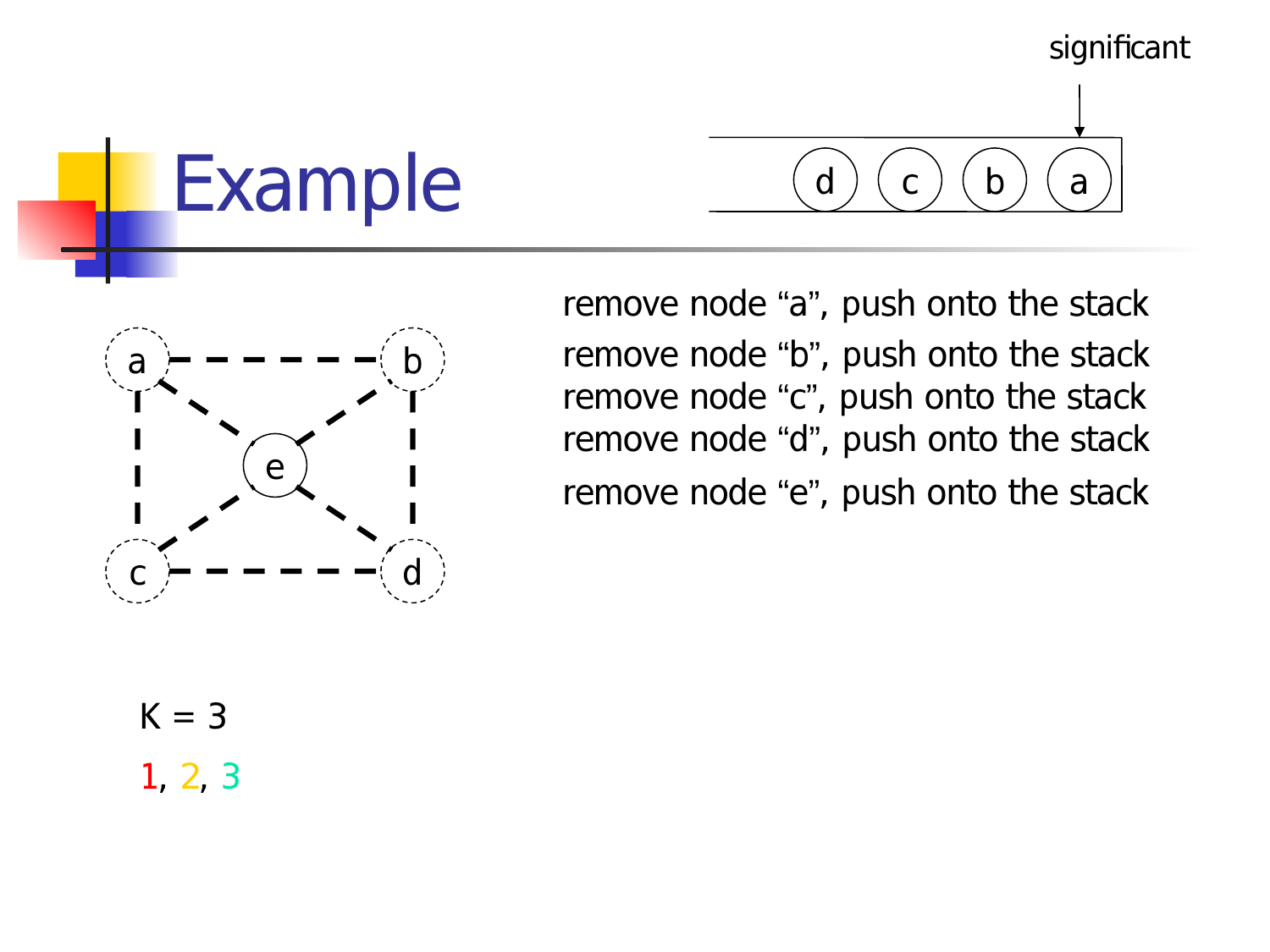

significant
# Example

d
c
b
a

remove node “a”, push onto the stack
remove node “b”, push onto the stack
a
b

remove node “c”, push onto the stack

remove node “d”, push onto the stack
e
remove node “e”, push onto the stack

c
d

K = 3
1, 2, 3